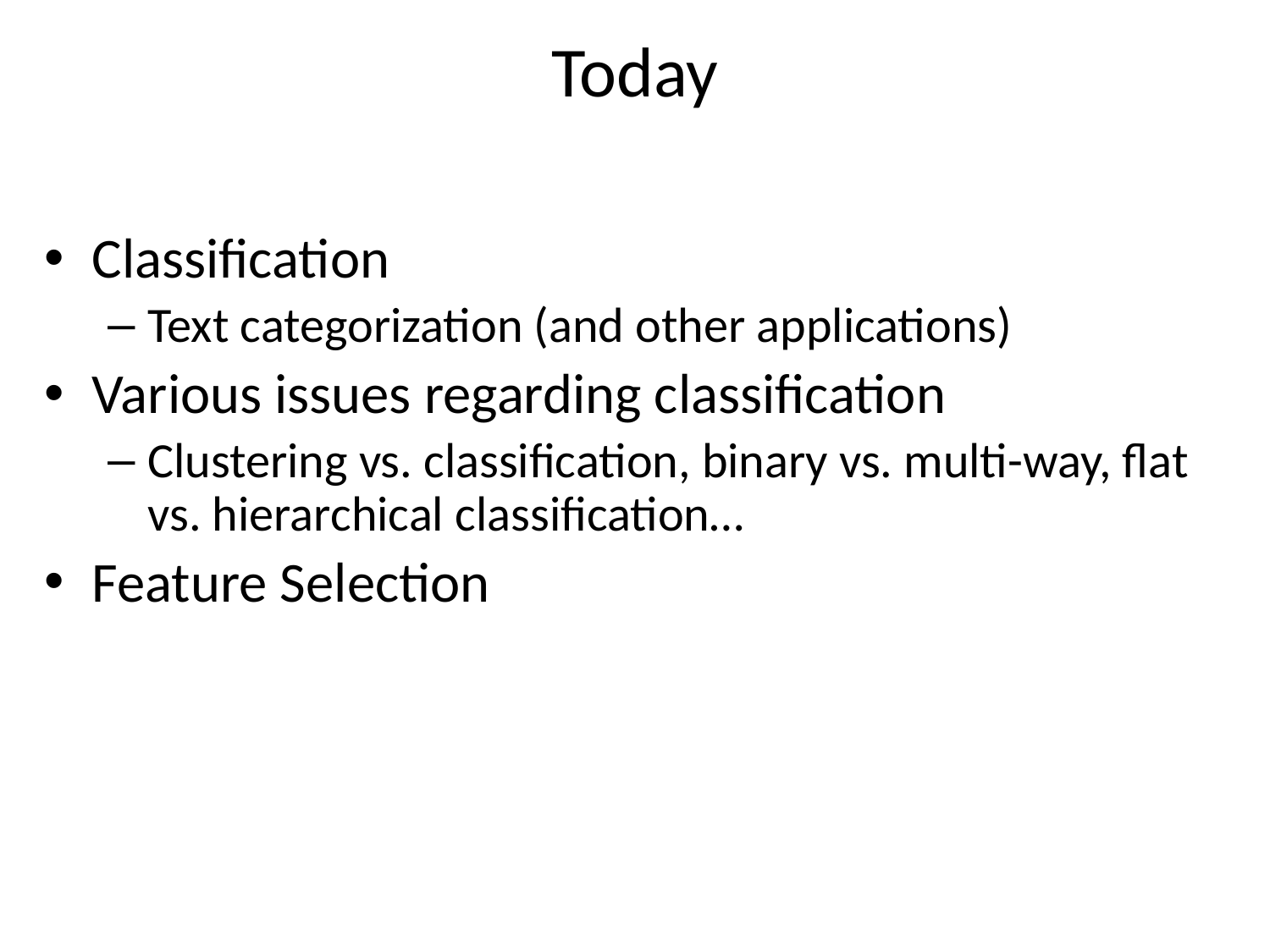

# Today

Classification
Text categorization (and other applications)
Various issues regarding classification
Clustering vs. classification, binary vs. multi-way, flat vs. hierarchical classification…
Feature Selection